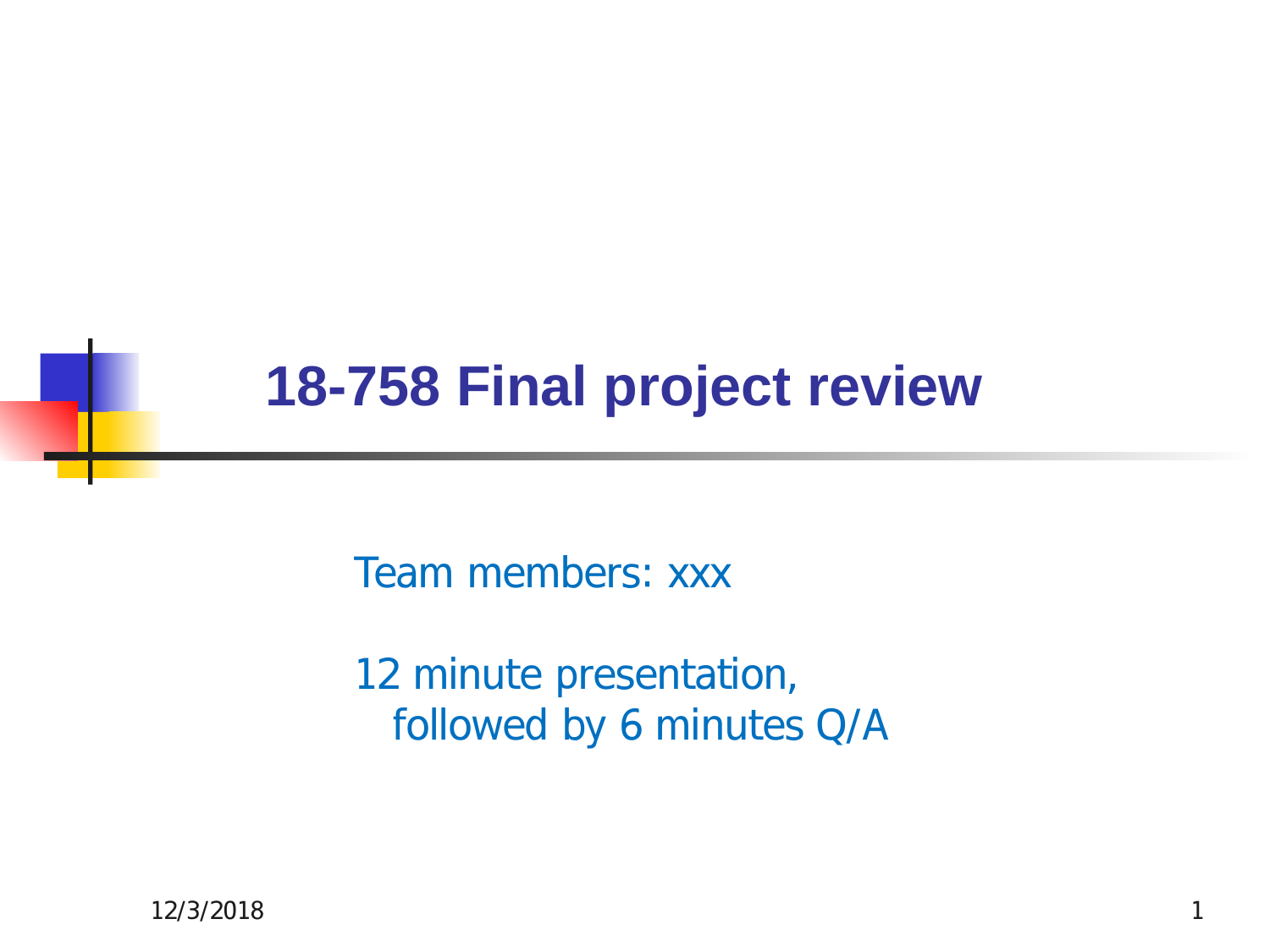

# 18-758 Final project review
Team members: xxx

12 minute presentation,
   followed by 6 minutes Q/A
12/3/2018
1